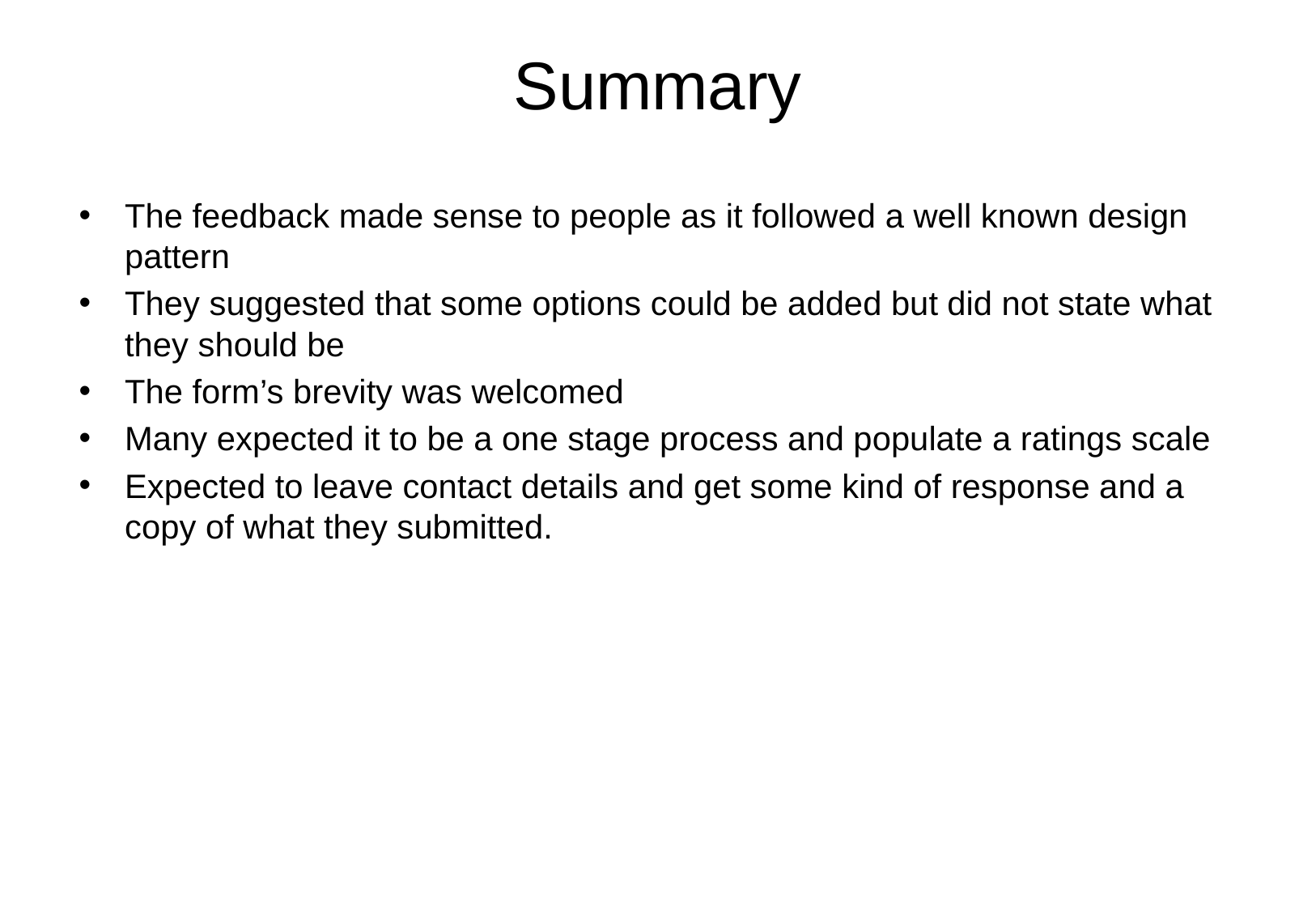

# Summary
The feedback made sense to people as it followed a well known design pattern
They suggested that some options could be added but did not state what they should be
The form’s brevity was welcomed
Many expected it to be a one stage process and populate a ratings scale
Expected to leave contact details and get some kind of response and a copy of what they submitted.